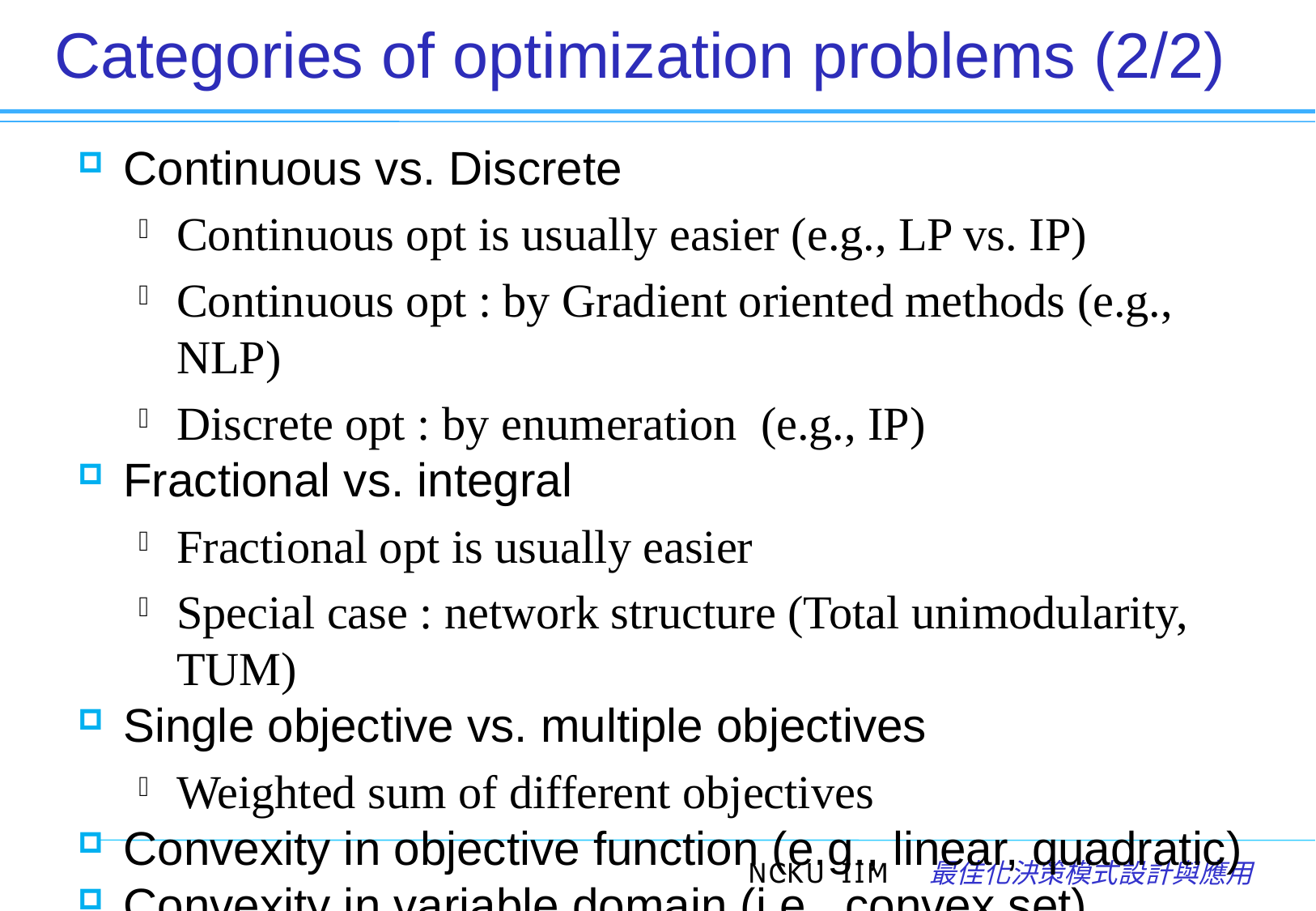

15
# Categories of optimization problems (2/2)
Continuous vs. Discrete
Continuous opt is usually easier (e.g., LP vs. IP)
Continuous opt : by Gradient oriented methods (e.g., NLP)
Discrete opt : by enumeration  (e.g., IP)
Fractional vs. integral
Fractional opt is usually easier
Special case : network structure (Total unimodularity, TUM)
Single objective vs. multiple objectives
Weighted sum of different objectives
Convexity in objective function (e.g., linear, quadratic)
Convexity in variable domain (i.e., convex set)